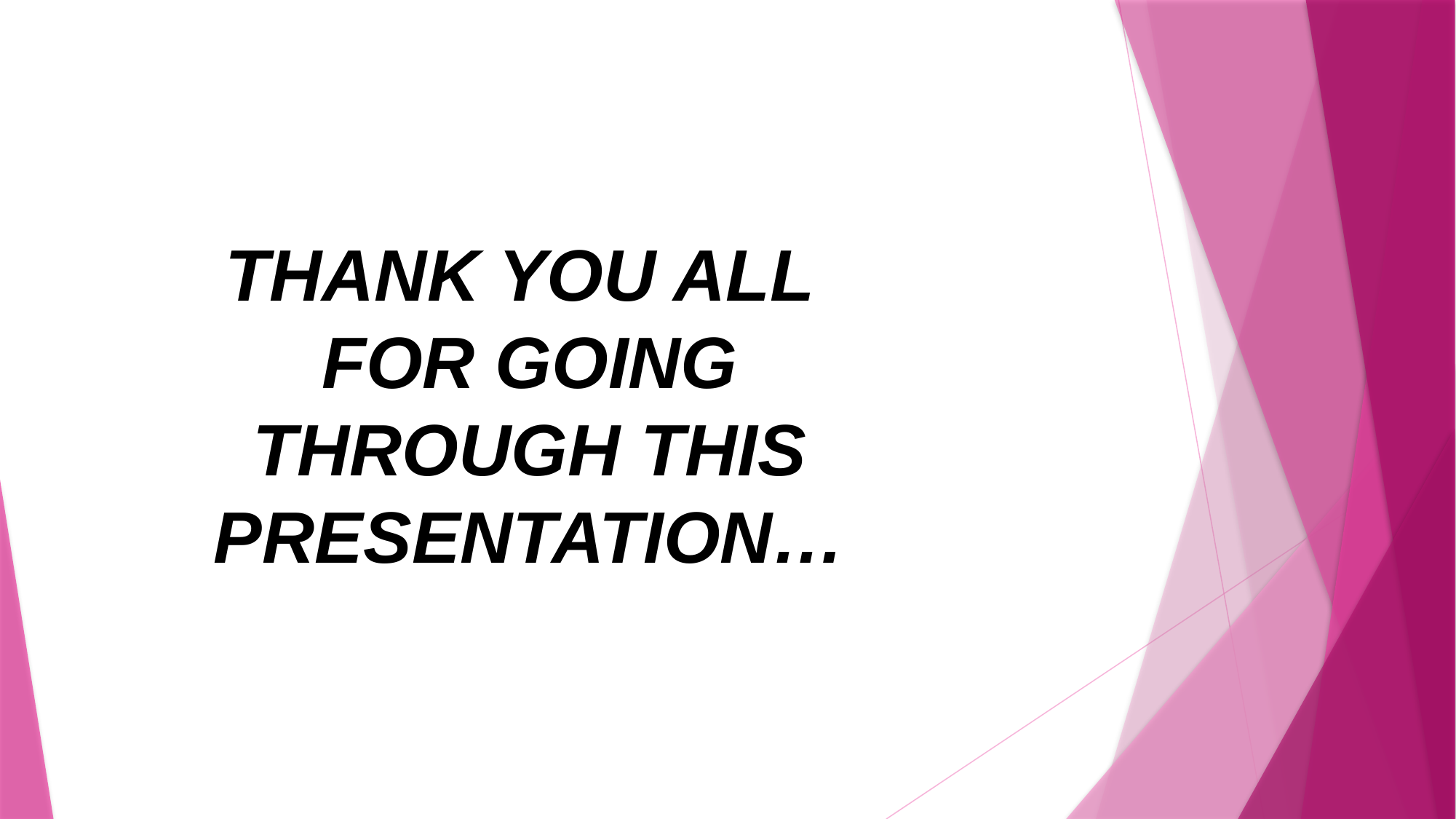

THANK YOU ALL
FOR GOING THROUGH THIS PRESENTATION…